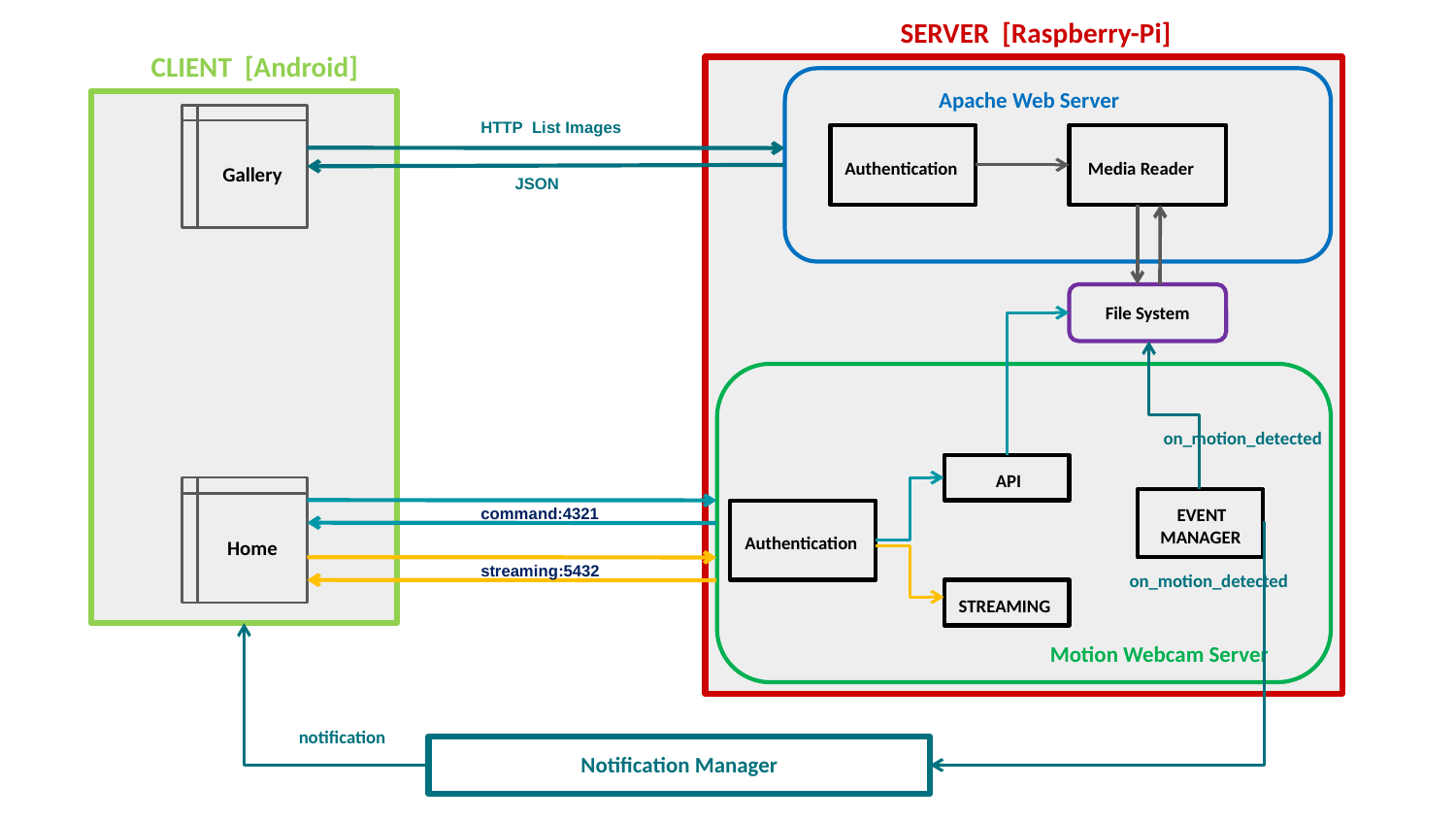

SERVER  [Raspberry-Pi]

CLIENT  [Android]

Apache Web Server

HTTP  List Images
Gallery

Authentication

 Media Reader

JSON
File System

on_motion_detected
         API

Home
      EVENT
  MANAGER

command:4321

Authentication

streaming:5432
on_motion_detected
STREAMING

Motion Webcam Server
notification
Notification Manager